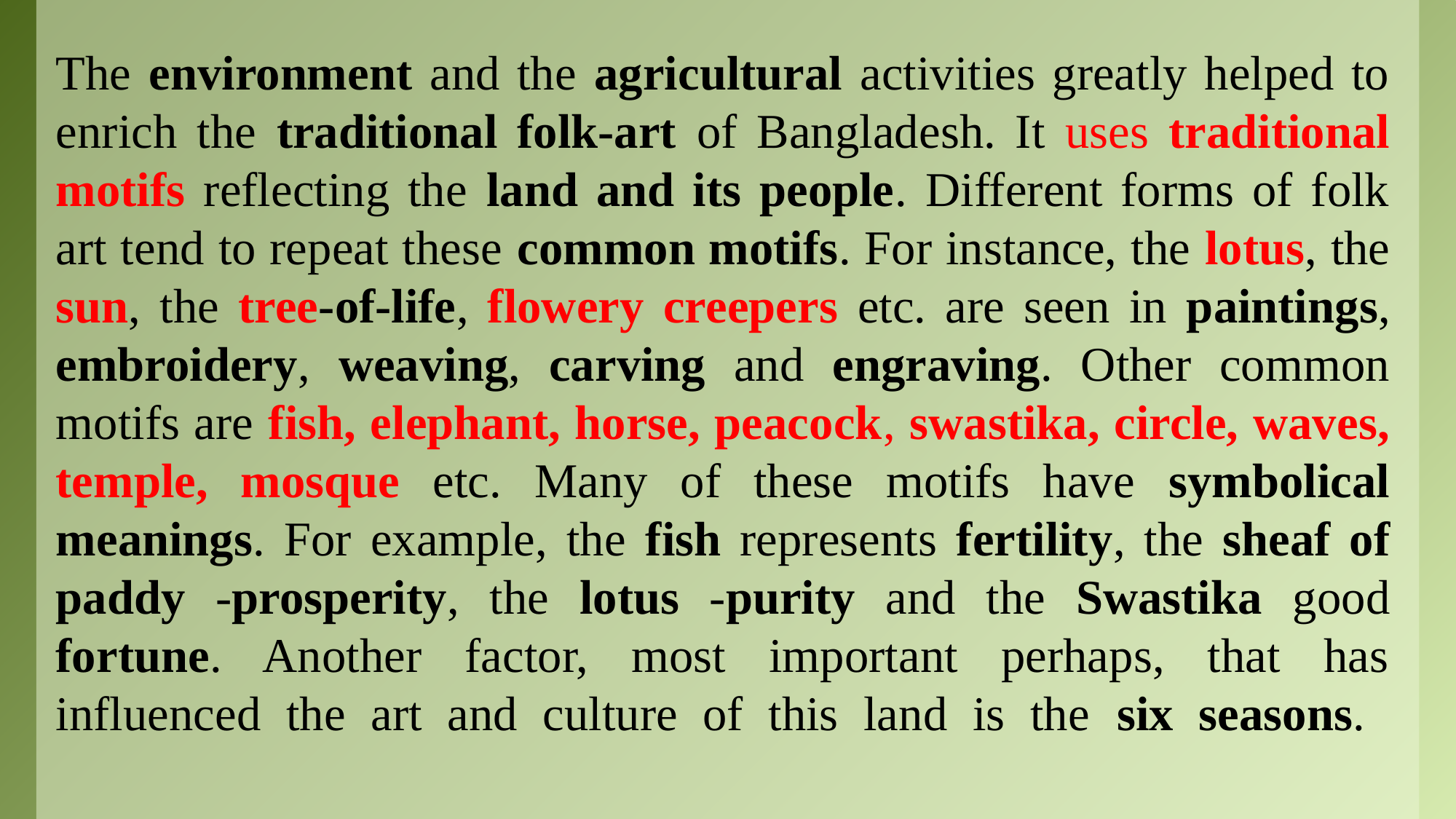

The environment and the agricultural activities greatly helped to enrich the traditional folk-art of Bangladesh. It uses traditional motifs reflecting the land and its people. Different forms of folk art tend to repeat these common motifs. For instance, the lotus, the sun, the tree-of-life, flowery creepers etc. are seen in paintings, embroidery, weaving, carving and engraving. Other common motifs are fish, elephant, horse, peacock, swastika, circle, waves, temple, mosque etc. Many of these motifs have symbolical meanings. For example, the fish represents fertility, the sheaf of paddy -prosperity, the lotus -purity and the Swastika good fortune. Another factor, most important perhaps, that has influenced the art and culture of this land is the six seasons.